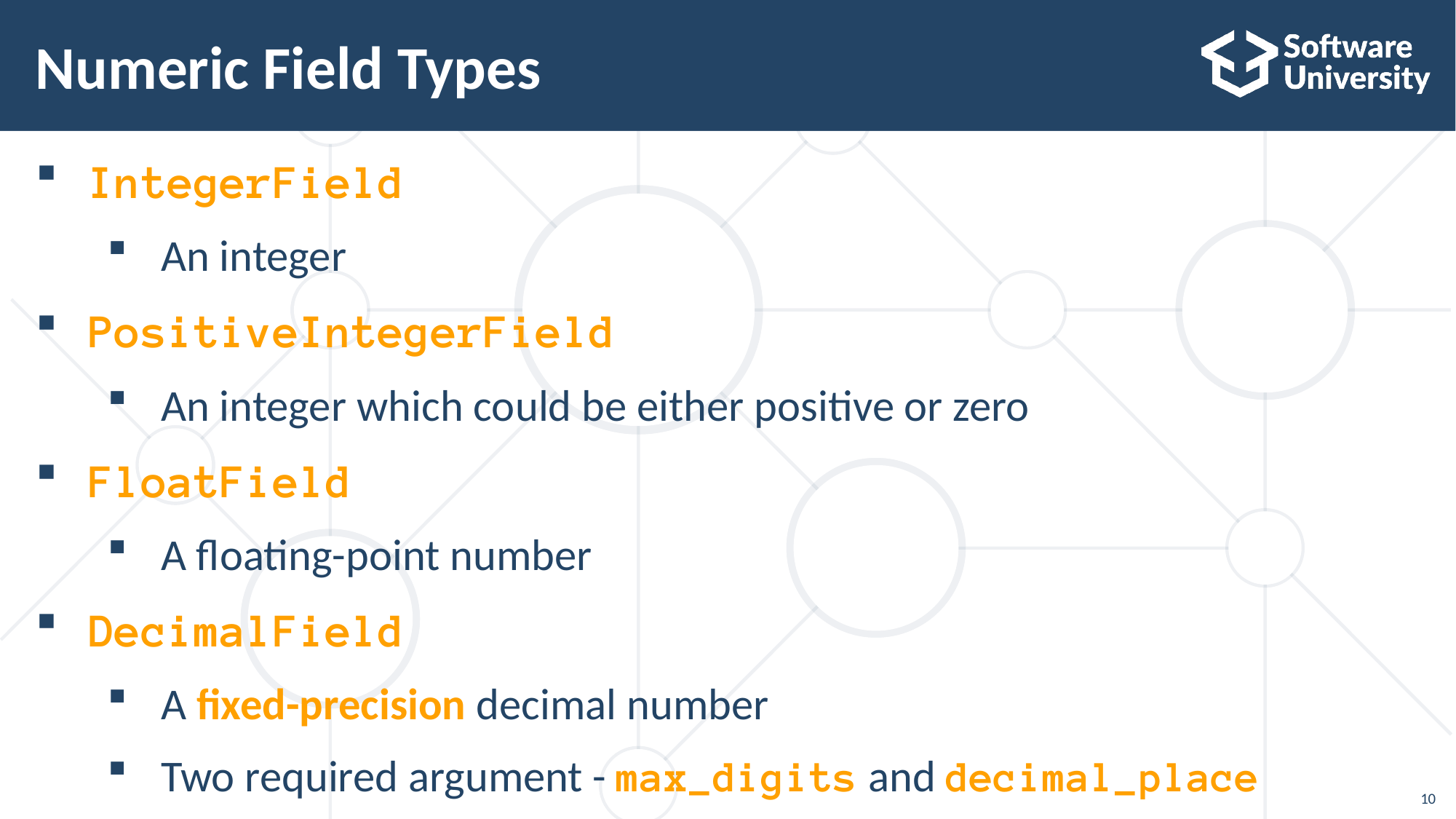

# Numeric Field Types
IntegerField
An integer
PositiveIntegerField
An integer which could be either positive or zero
FloatField
A floating-point number
DecimalField
A fixed-precision decimal number
Two required argument - max_digits and decimal_place

10